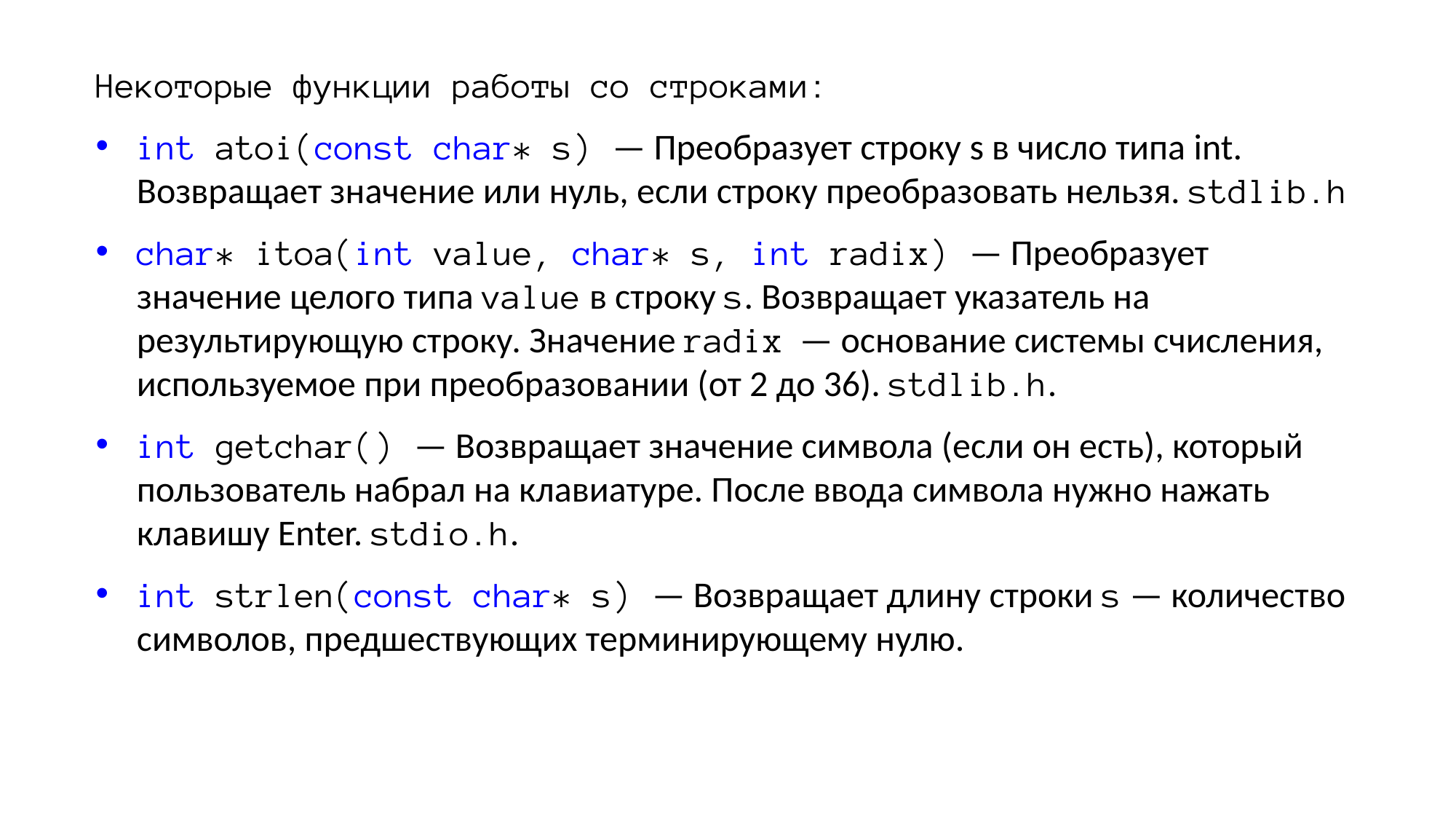

Некоторые функции работы со строками:
int atoi(const char* s) — Преобразует строку s в число типа int. Возвращает значение или нуль, если строку преобразовать нельзя. stdlib.h
char* itoa(int value, char* s, int radix) — Преобразует значение целого типа value в строку s. Возвращает указатель на результирующую строку. Значение radix  — основание системы счисления, используемое при преобразовании (от 2 до 36). stdlib.h.
int getchar() — Возвращает значение символа (если он есть), который пользователь набрал на клавиатуре. После ввода символа нужно нажать клавишу Enter. stdio.h.
int strlen(const char* s) — Возвращает длину строки s — количество символов, предшествующих терминирующему нулю.